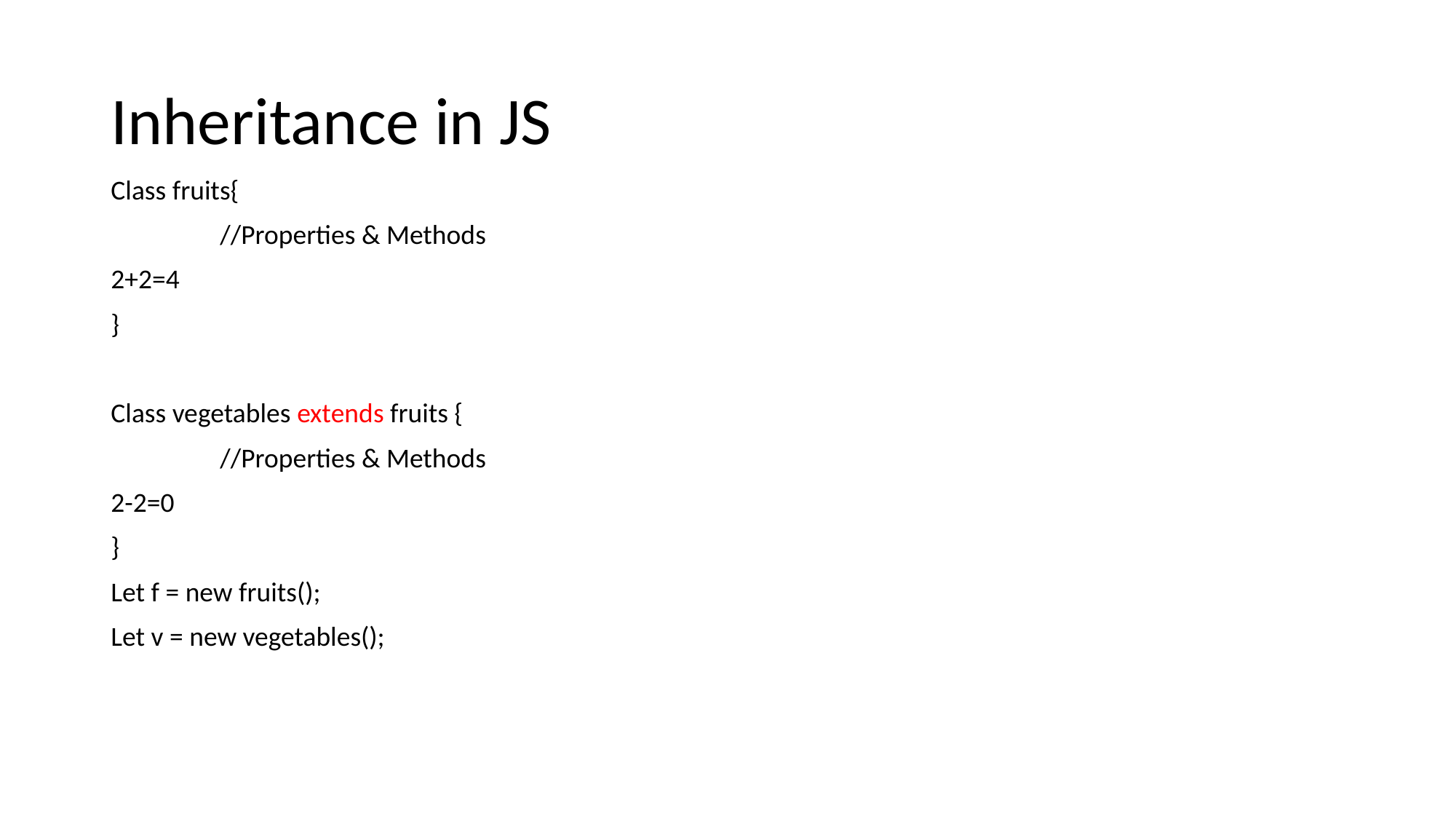

# Inheritance in JS
Class fruits{
	//Properties & Methods
2+2=4
}

Class vegetables extends fruits {
	//Properties & Methods
2-2=0
}
Let f = new fruits();
Let v = new vegetables();